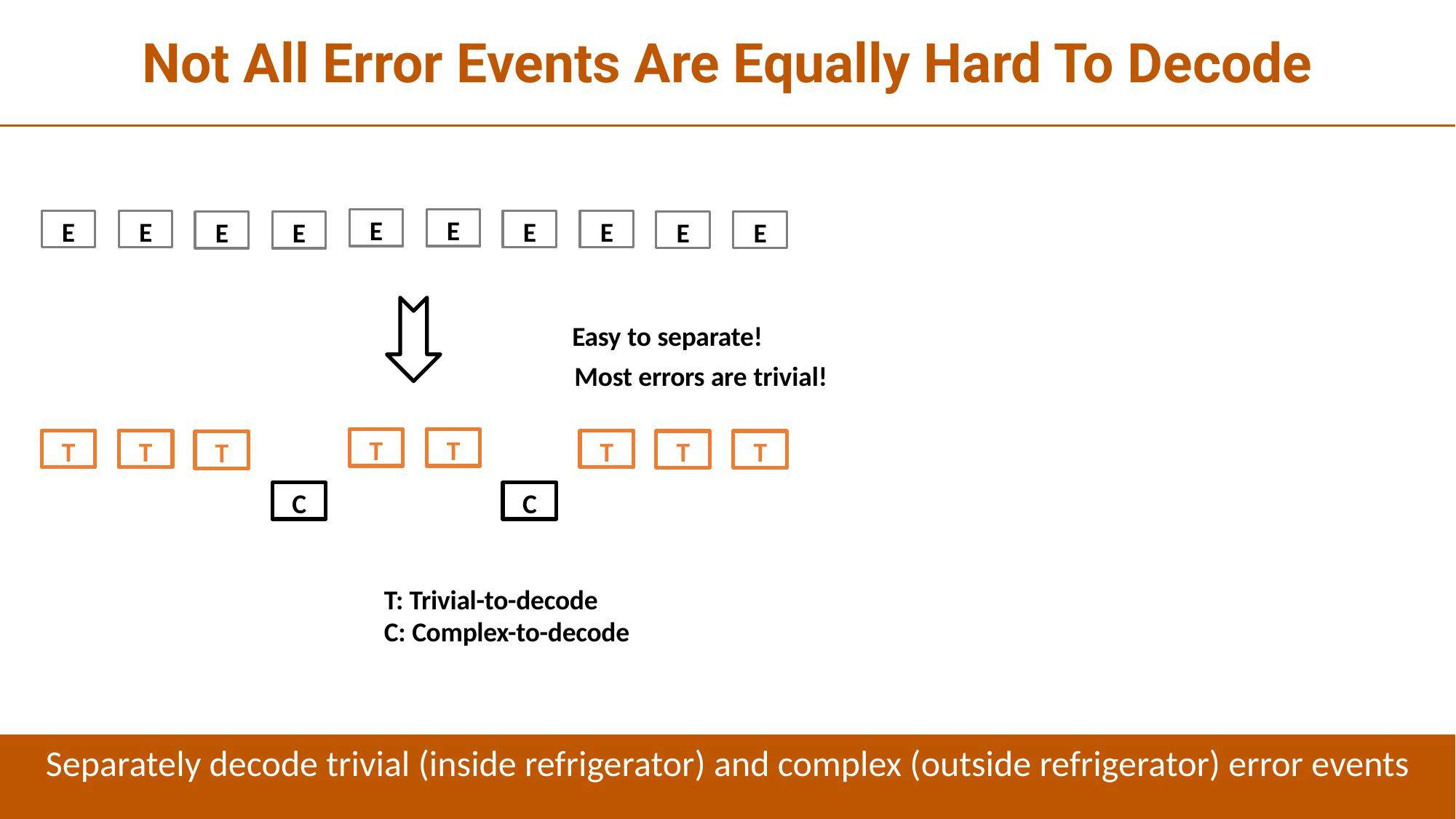

Not All Error Events Are Equally Hard To Decode
E
E
E
E
E
E
E
E
E
E

Easy to separate!
Most errors are trivial!
T
T
T
T
T
T
T
T
C
C
T: Trivial-to-decode
C: Complex-to-decode
Separately decode trivial (inside refrigerator) and complex (outside refrigerator) error events